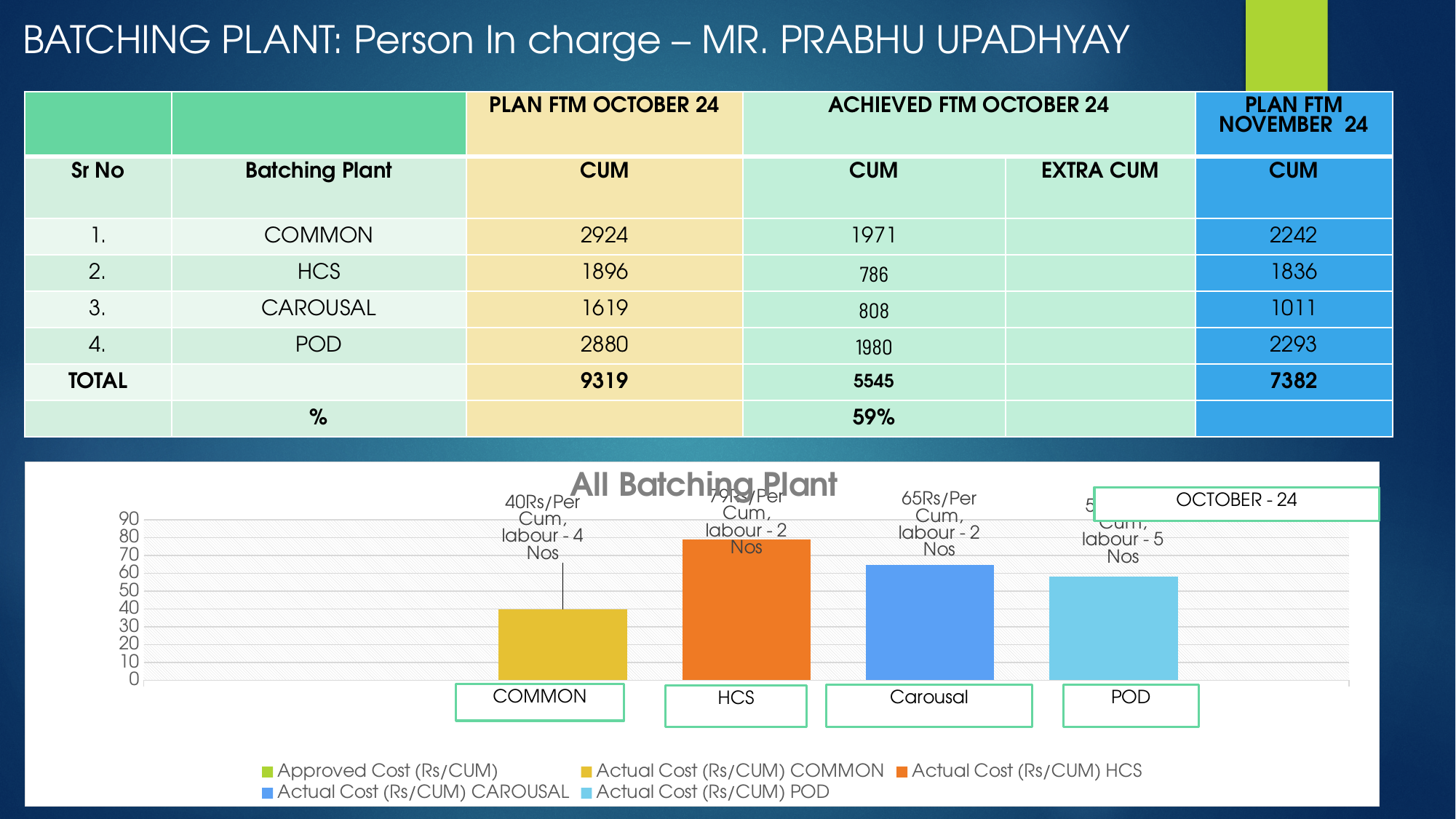

BATCHING PLANT: Person In charge – MR. PRABHU UPADHYAY
|  |  | PLAN FTM OCTOBER 24 | ACHIEVED FTM OCTOBER 24 |  | PLAN FTM NOVEMBER 24 |
| --- | --- | --- | --- | --- | --- |
| Sr No | Batching Plant | CUM | CUM | EXTRA CUM | CUM |
| 1. | COMMON | 2924 | 1971 |  | 2242 |
| 2. | HCS | 1896 | 786 |  | 1836 |
| 3. | CAROUSAL | 1619 | 808 |  | 1011 |
| 4. | POD | 2880 | 1980 |  | 2293 |
| TOTAL |  | 9319 | 5545 |  | 7382 |
|  | % |  | 59% |  |  |

### Chart: All Batching Plant

| Category | Approved Cost (Rs/CUM) | Actual Cost (Rs/CUM) | Actual Cost (Rs/CUM) | Actual Cost (Rs/CUM) | Actual Cost (Rs/CUM) |
|---|---|---|---|---|---|
| 45566 | None | 39.834937978994525 | 79.08561109743081 | 64.7338927441131 | 58.209662608489566 |